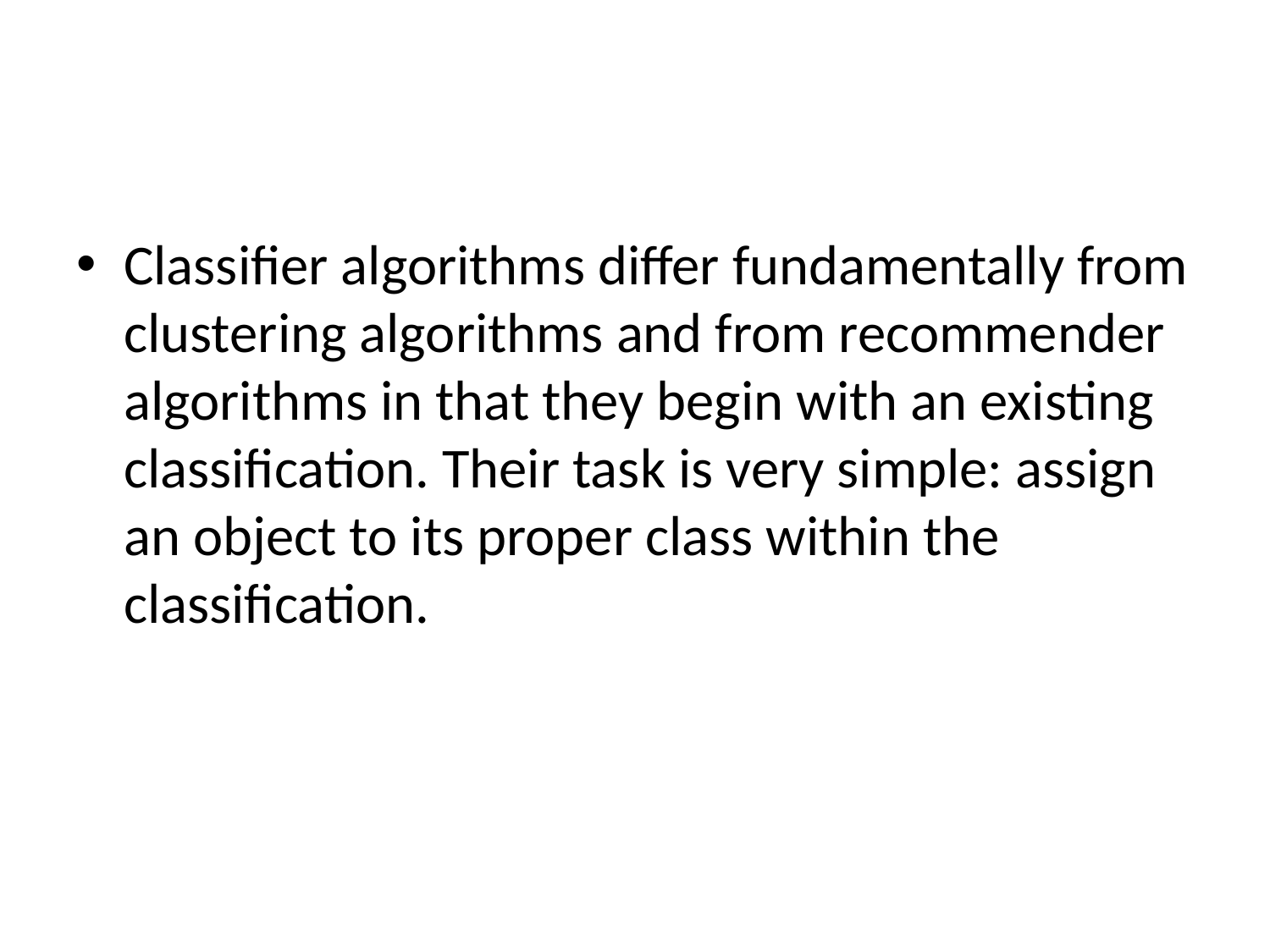

#
Classifier algorithms differ fundamentally from clustering algorithms and from recommender algorithms in that they begin with an existing classification. Their task is very simple: assign an object to its proper class within the classification.